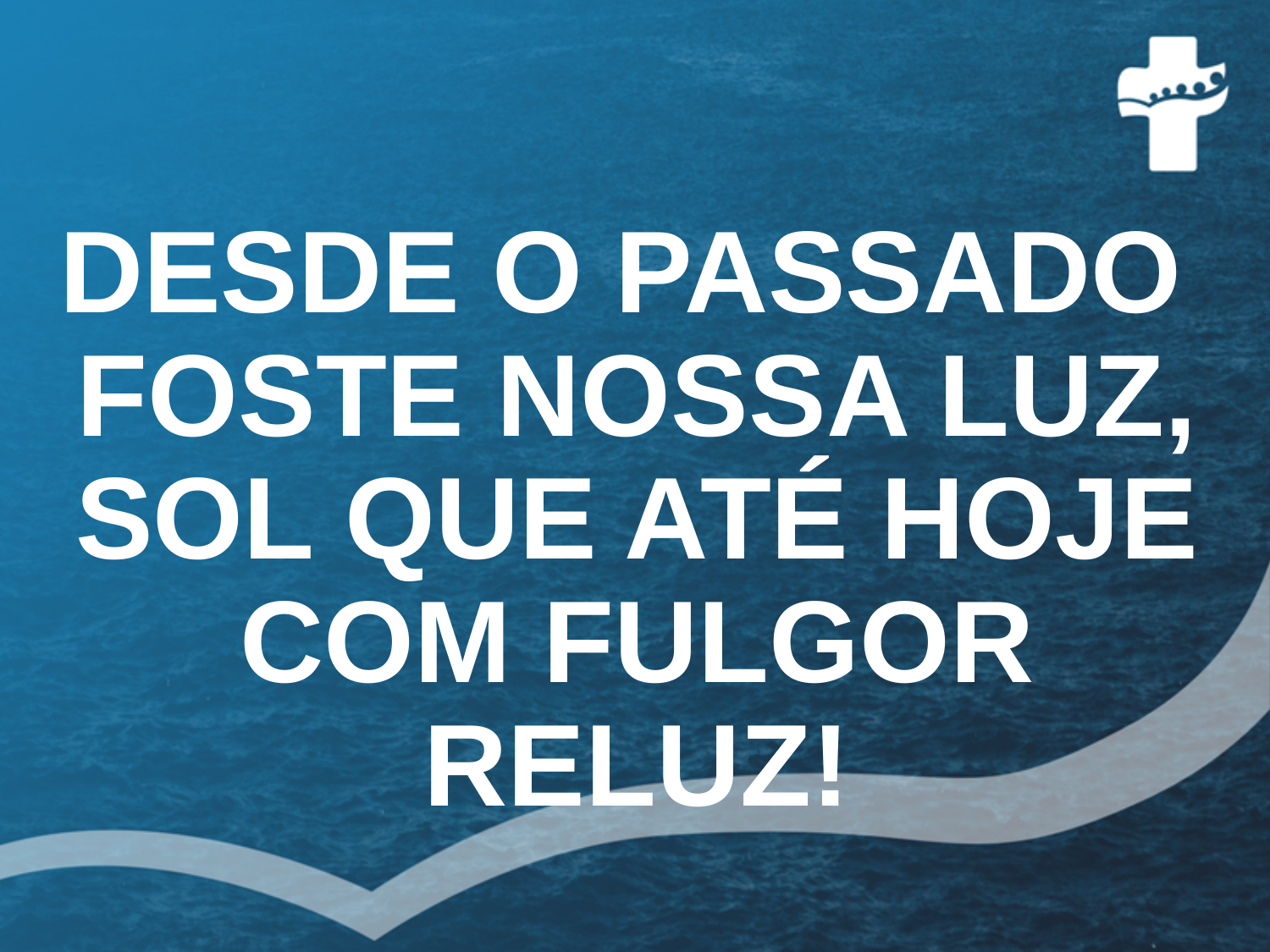

DESDE O PASSADO
FOSTE NOSSA LUZ,
SOL QUE ATÉ HOJE
COM FULGOR RELUZ!